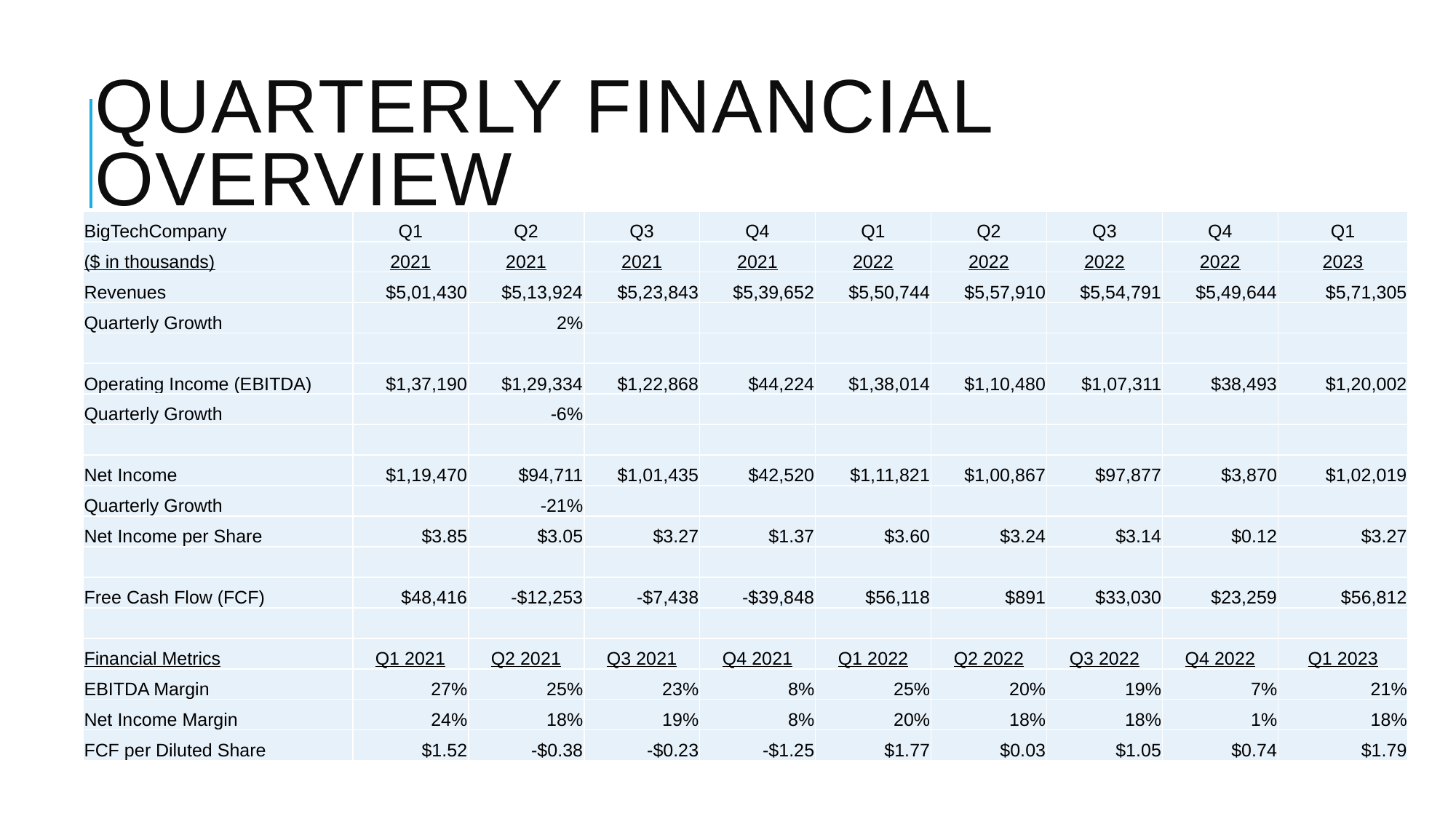

# Quarterly Financial Overview
| BigTechCompany | Q1 | Q2 | Q3 | Q4 | Q1 | Q2 | Q3 | Q4 | Q1 |
| --- | --- | --- | --- | --- | --- | --- | --- | --- | --- |
| ($ in thousands) | 2021 | 2021 | 2021 | 2021 | 2022 | 2022 | 2022 | 2022 | 2023 |
| Revenues | $5,01,430 | $5,13,924 | $5,23,843 | $5,39,652 | $5,50,744 | $5,57,910 | $5,54,791 | $5,49,644 | $5,71,305 |
| Quarterly Growth |  | 2% |  |  |  |  |  |  |  |
|  |  |  |  |  |  |  |  |  |  |
| Operating Income (EBITDA) | $1,37,190 | $1,29,334 | $1,22,868 | $44,224 | $1,38,014 | $1,10,480 | $1,07,311 | $38,493 | $1,20,002 |
| Quarterly Growth |  | -6% |  |  |  |  |  |  |  |
|  |  |  |  |  |  |  |  |  |  |
| Net Income | $1,19,470 | $94,711 | $1,01,435 | $42,520 | $1,11,821 | $1,00,867 | $97,877 | $3,870 | $1,02,019 |
| Quarterly Growth |  | -21% |  |  |  |  |  |  |  |
| Net Income per Share | $3.85 | $3.05 | $3.27 | $1.37 | $3.60 | $3.24 | $3.14 | $0.12 | $3.27 |
|  |  |  |  |  |  |  |  |  |  |
| Free Cash Flow (FCF) | $48,416 | -$12,253 | -$7,438 | -$39,848 | $56,118 | $891 | $33,030 | $23,259 | $56,812 |
|  |  |  |  |  |  |  |  |  |  |
| Financial Metrics | Q1 2021 | Q2 2021 | Q3 2021 | Q4 2021 | Q1 2022 | Q2 2022 | Q3 2022 | Q4 2022 | Q1 2023 |
| EBITDA Margin | 27% | 25% | 23% | 8% | 25% | 20% | 19% | 7% | 21% |
| Net Income Margin | 24% | 18% | 19% | 8% | 20% | 18% | 18% | 1% | 18% |
| FCF per Diluted Share | $1.52 | -$0.38 | -$0.23 | -$1.25 | $1.77 | $0.03 | $1.05 | $0.74 | $1.79 |